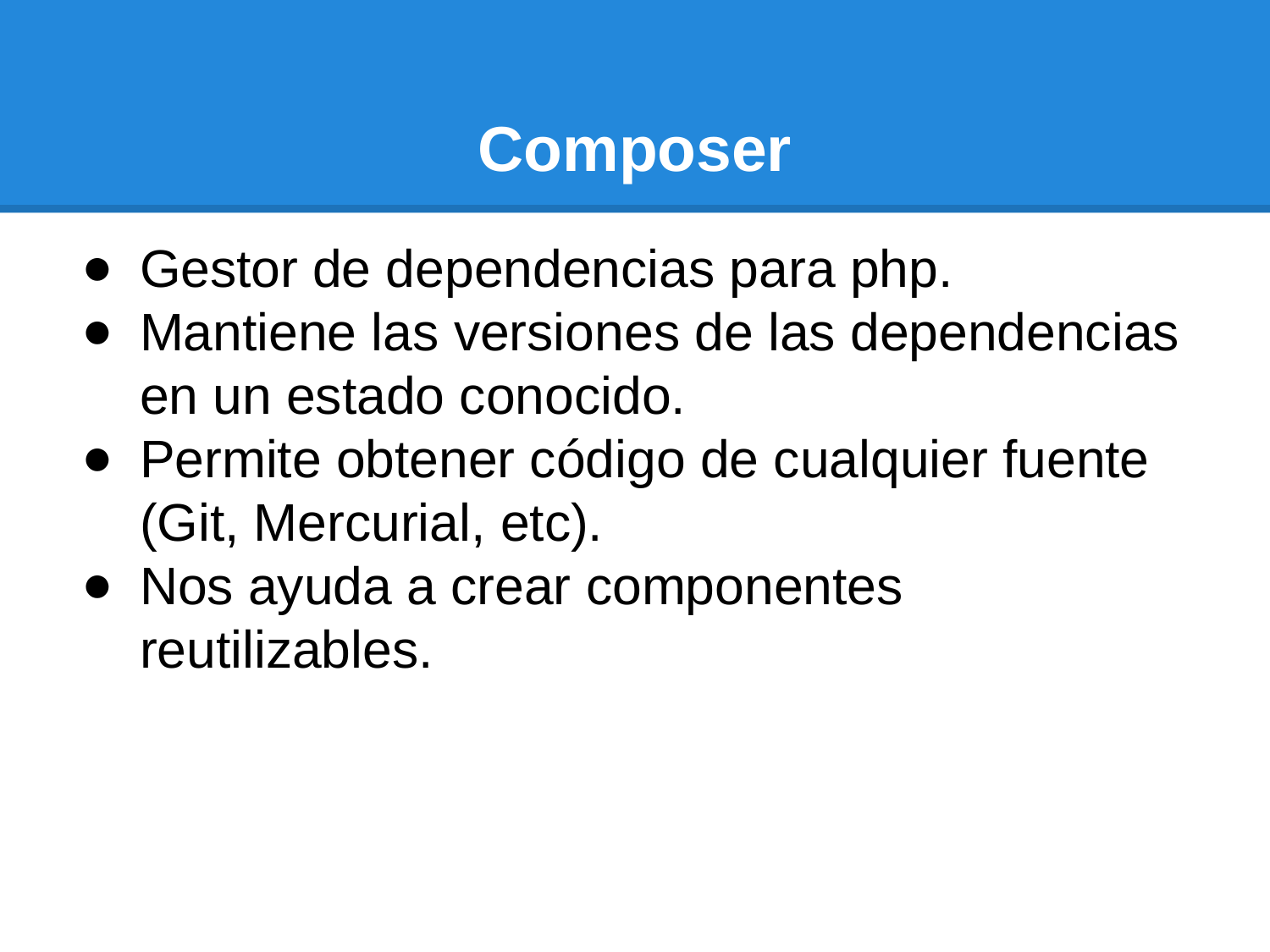

# Composer
Gestor de dependencias para php.
Mantiene las versiones de las dependencias en un estado conocido.
Permite obtener código de cualquier fuente (Git, Mercurial, etc).
Nos ayuda a crear componentes reutilizables.